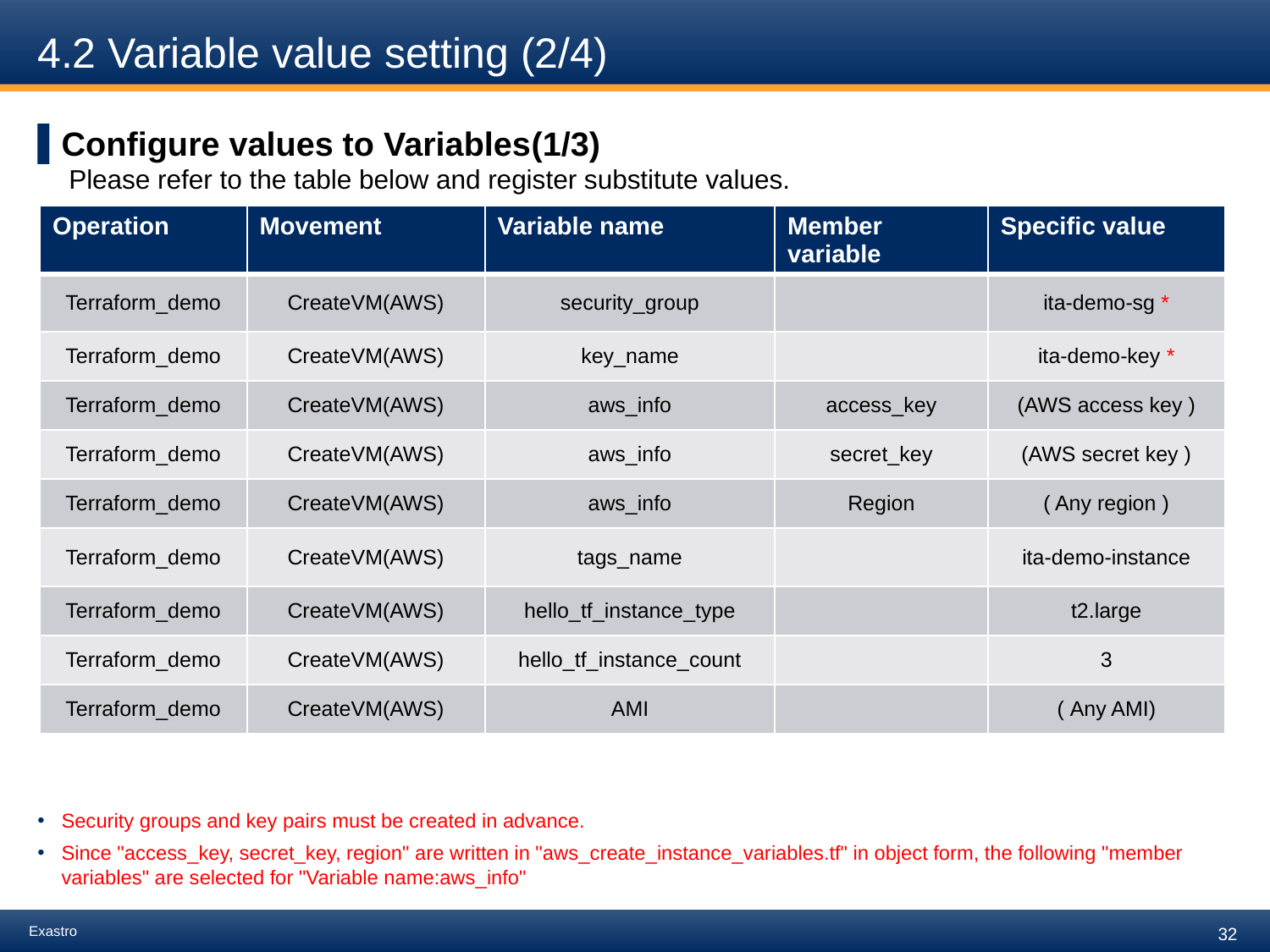

# 4.2 Variable value setting (2/4)
Configure values to Variables(1/3)
 Please refer to the table below and register substitute values.

Security groups and key pairs must be created in advance.
Since "access_key, secret_key, region" are written in "aws_create_instance_variables.tf" in object form, the following "member variables" are selected for "Variable name:aws_info"

| Operation | Movement | Variable name | Member variable | Specific value |
| --- | --- | --- | --- | --- |
| Terraform\_demo | CreateVM(AWS) | security\_group |  | ita-demo-sg \* |
| Terraform\_demo | CreateVM(AWS) | key\_name |  | ita-demo-key \* |
| Terraform\_demo | CreateVM(AWS) | aws\_info | access\_key | (AWS access key ) |
| Terraform\_demo | CreateVM(AWS) | aws\_info | secret\_key | (AWS secret key ) |
| Terraform\_demo | CreateVM(AWS) | aws\_info | Region | ( Any region ) |
| Terraform\_demo | CreateVM(AWS) | tags\_name |  | ita-demo-instance |
| Terraform\_demo | CreateVM(AWS) | hello\_tf\_instance\_type |  | t2.large |
| Terraform\_demo | CreateVM(AWS) | hello\_tf\_instance\_count |  | 3 |
| Terraform\_demo | CreateVM(AWS) | AMI |  | ( Any AMI) |